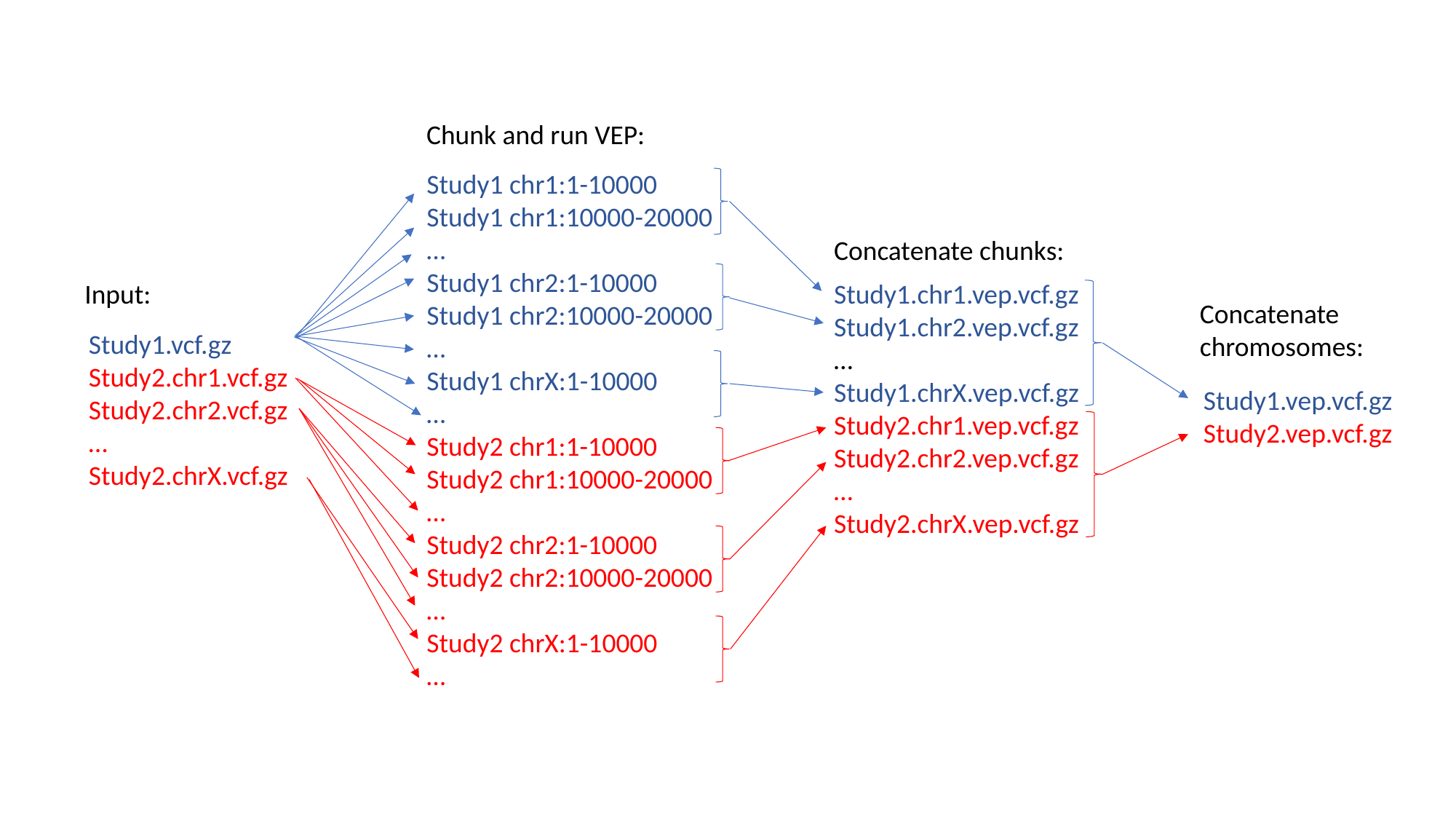

Chunk and run VEP:
Study1 chr1:1-10000
Study1 chr1:10000-20000
…
Study1 chr2:1-10000
Study1 chr2:10000-20000
…
Study1 chrX:1-10000
…
Study2 chr1:1-10000
Study2 chr1:10000-20000
…
Study2 chr2:1-10000
Study2 chr2:10000-20000
…
Study2 chrX:1-10000
…

Concatenate chunks:

Input:
Study1.chr1.vep.vcf.gz
Study1.chr2.vep.vcf.gz
…
Study1.chrX.vep.vcf.gz
Study2.chr1.vep.vcf.gz
Study2.chr2.vep.vcf.gz
…
Study2.chrX.vep.vcf.gz

Concatenate
chromosomes:
Study1.vcf.gz
Study2.chr1.vcf.gz
Study2.chr2.vcf.gz
…
Study2.chrX.vcf.gz

Study1.vep.vcf.gz
Study2.vep.vcf.gz